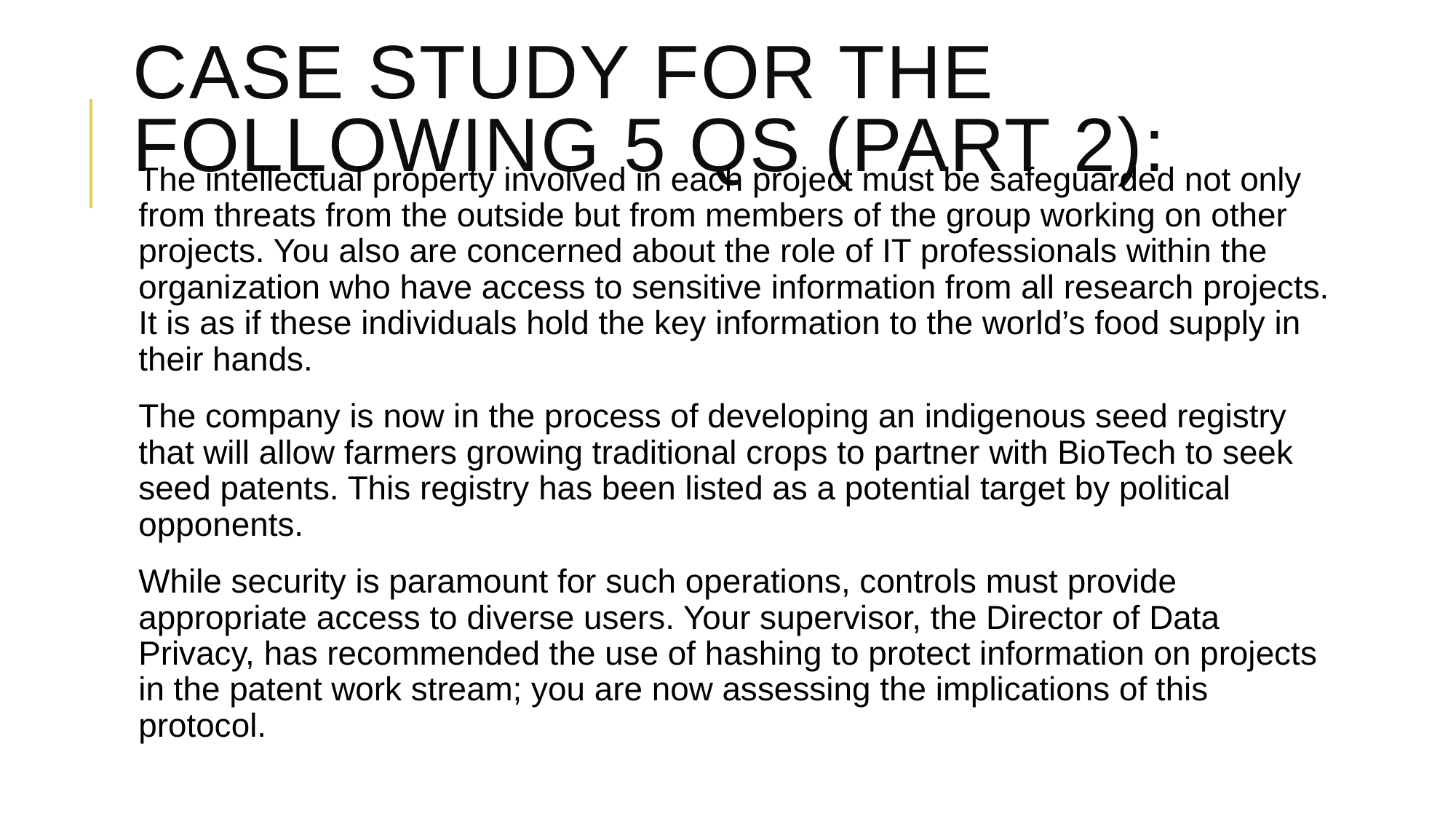

# Case study for the following 5 qs (part 2):
The intellectual property involved in each project must be safeguarded not only from threats from the outside but from members of the group working on other projects. You also are concerned about the role of IT professionals within the organization who have access to sensitive information from all research projects. It is as if these individuals hold the key information to the world’s food supply in their hands.
The company is now in the process of developing an indigenous seed registry that will allow farmers growing traditional crops to partner with BioTech to seek seed patents. This registry has been listed as a potential target by political opponents.
While security is paramount for such operations, controls must provide appropriate access to diverse users. Your supervisor, the Director of Data Privacy, has recommended the use of hashing to protect information on projects in the patent work stream; you are now assessing the implications of this protocol.